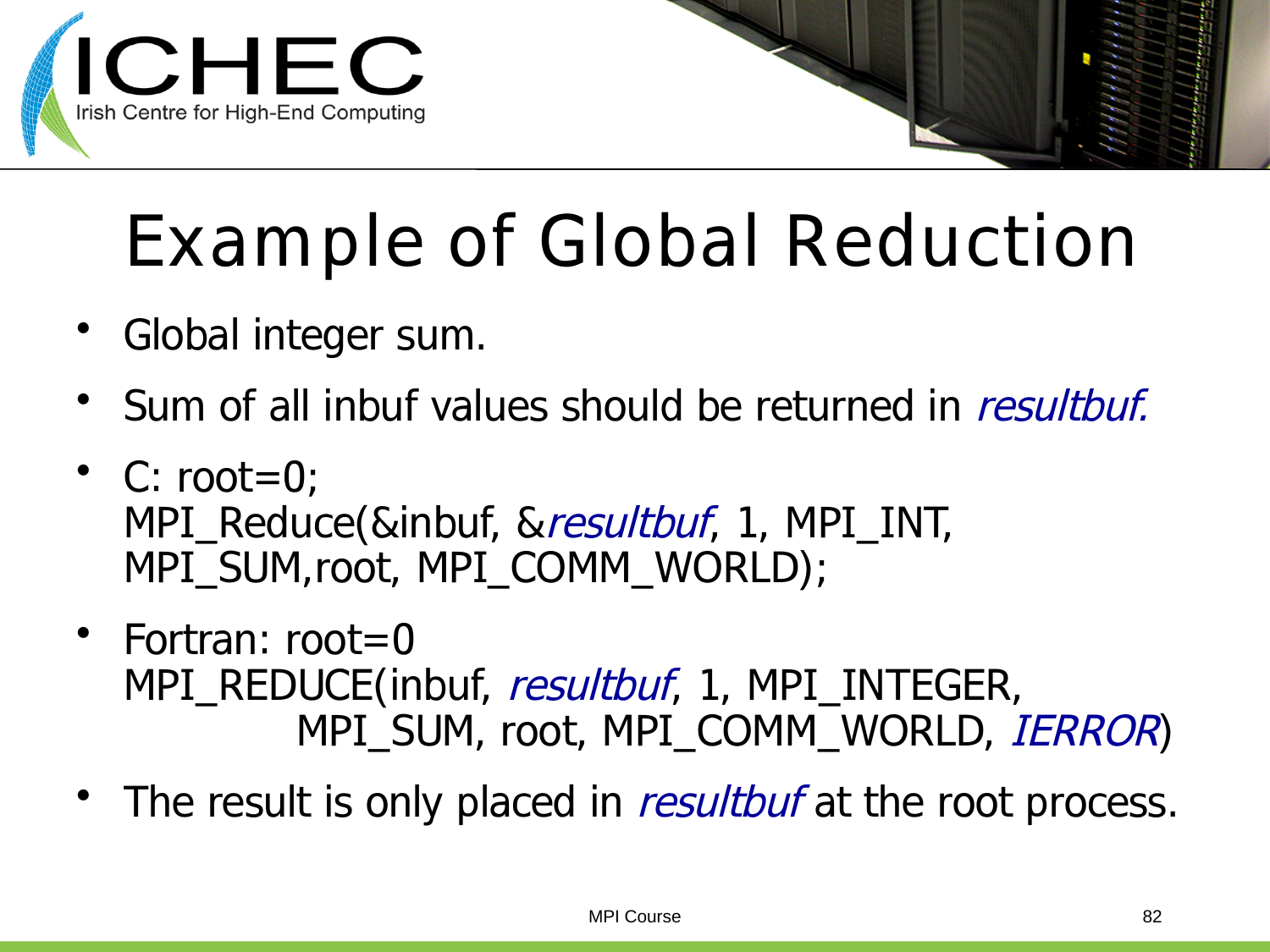

# Example of Global Reduction
Global integer sum.
Sum of all inbuf values should be returned in resultbuf.
C: root=0;
MPI_Reduce(&inbuf, &resultbuf, 1, MPI_INT, 		MPI_SUM,root, MPI_COMM_WORLD);
Fortran: root=0
MPI_REDUCE(inbuf, resultbuf, 1, MPI_INTEGER, 		MPI_SUM, root, MPI_COMM_WORLD, IERROR)
The result is only placed in resultbuf at the root process.
MPI Course
82